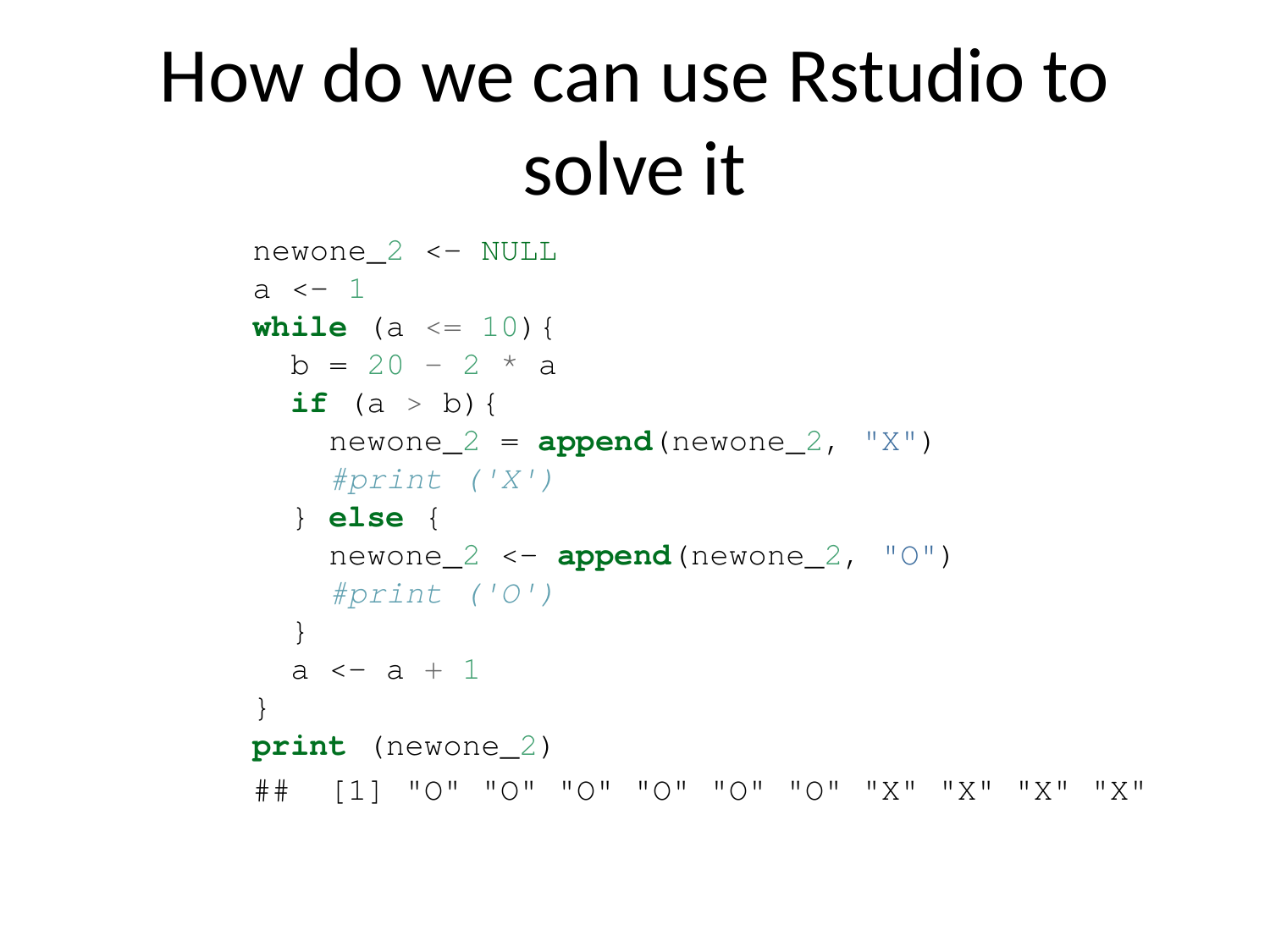

# How do we can use Rstudio to solve it
newone_2 <- NULL
a <- 1
while (a <= 10){
  b = 20 - 2 * a
  if (a > b){
    newone_2 = append(newone_2, "X")
    #print ('X')
  } else {
    newone_2 <- append(newone_2, "O")
    #print ('O')
  }
  a <- a + 1
}
print (newone_2)
##  [1] "O" "O" "O" "O" "O" "O" "X" "X" "X" "X"